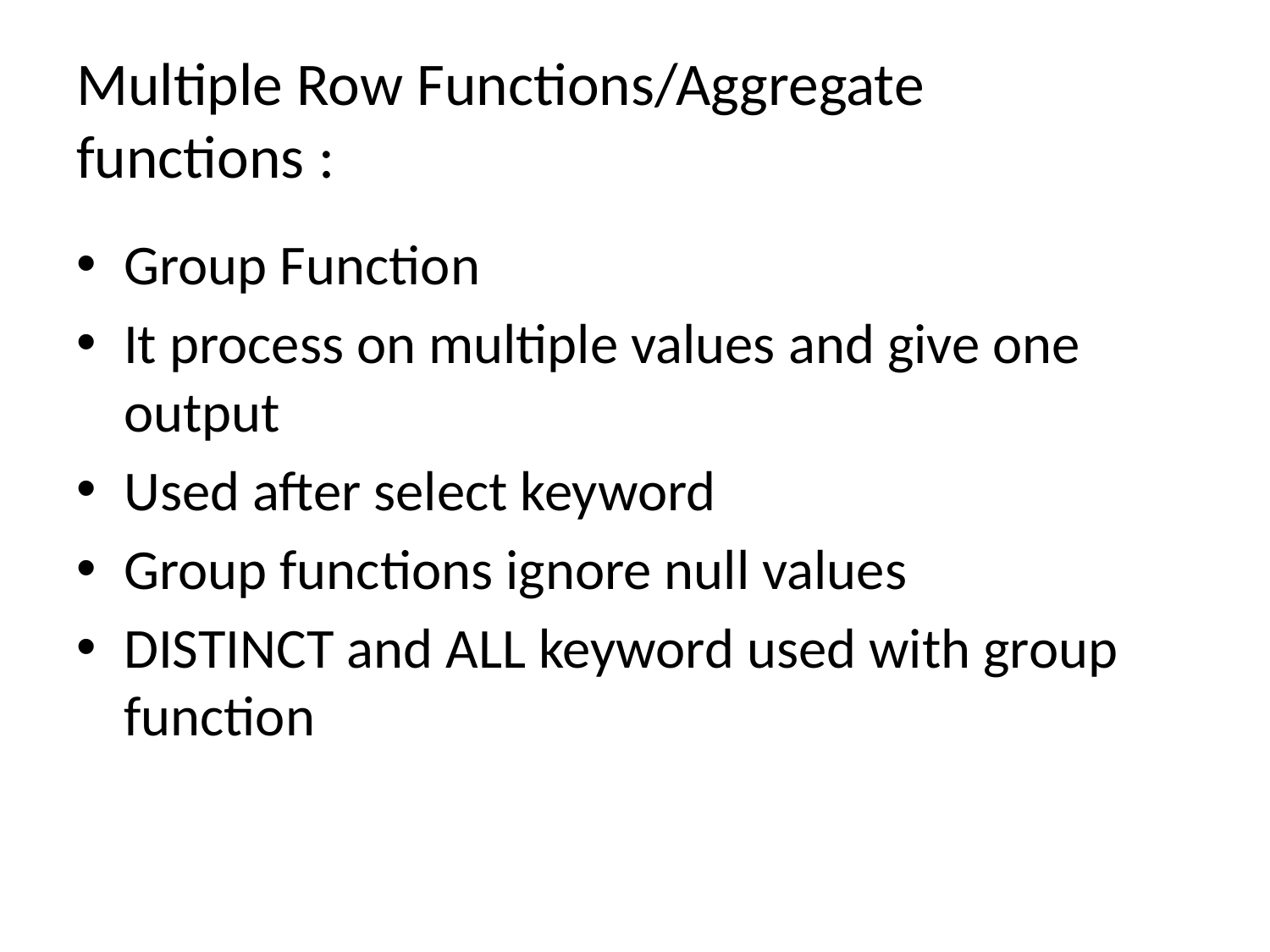

# Multiple Row Functions/Aggregate functions :
Group Function
It process on multiple values and give one output
Used after select keyword
Group functions ignore null values
DISTINCT and ALL keyword used with group function